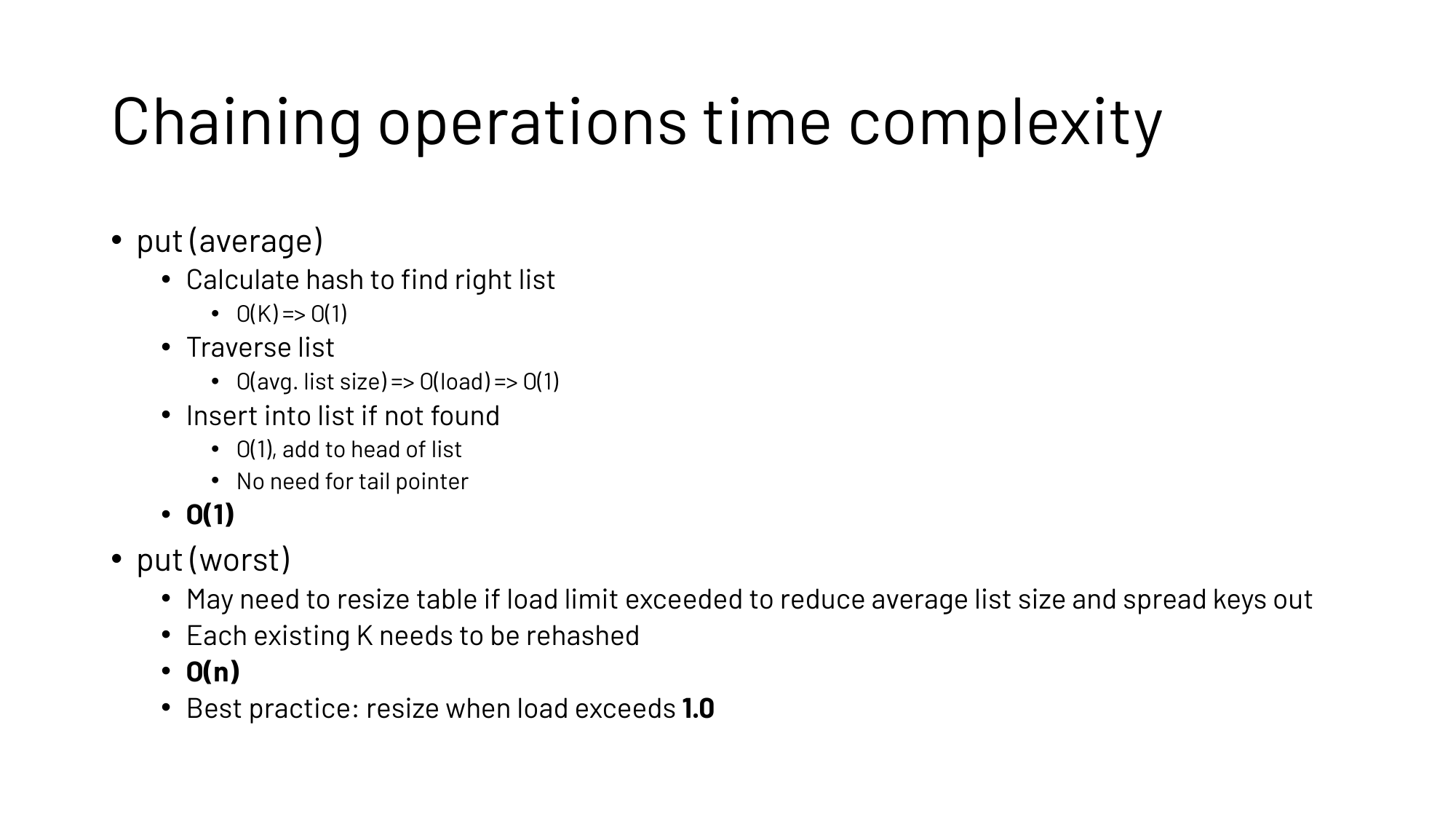

# Chaining operations time complexity
put (average)
Calculate hash to find right list
O(K) => O(1)
Traverse list
O(avg. list size) => O(load) => O(1)
Insert into list if not found
O(1), add to head of list
No need for tail pointer
O(1)
put (worst)
May need to resize table if load limit exceeded to reduce average list size and spread keys out
Each existing K needs to be rehashed
O(n)
Best practice: resize when load exceeds 1.0